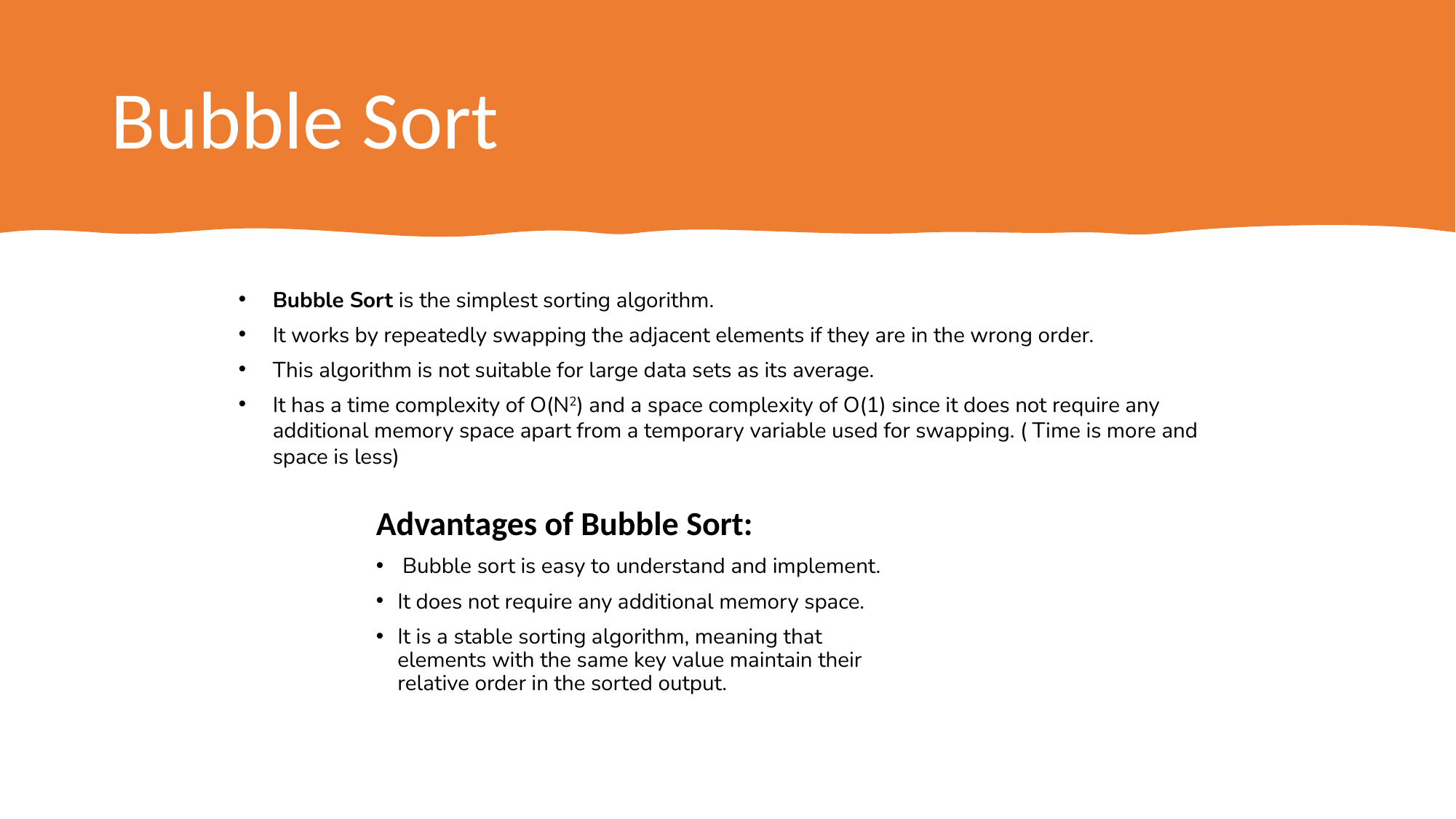

# Bubble Sort
Bubble Sort is the simplest sorting algorithm.
It works by repeatedly swapping the adjacent elements if they are in the wrong order.
This algorithm is not suitable for large data sets as its average.
It has a time complexity of O(N2) and a space complexity of O(1) since it does not require any additional memory space apart from a temporary variable used for swapping. ( Time is more and space is less)
Advantages of Bubble Sort:
 Bubble sort is easy to understand and implement.
It does not require any additional memory space.
It is a stable sorting algorithm, meaning that elements with the same key value maintain their relative order in the sorted output.